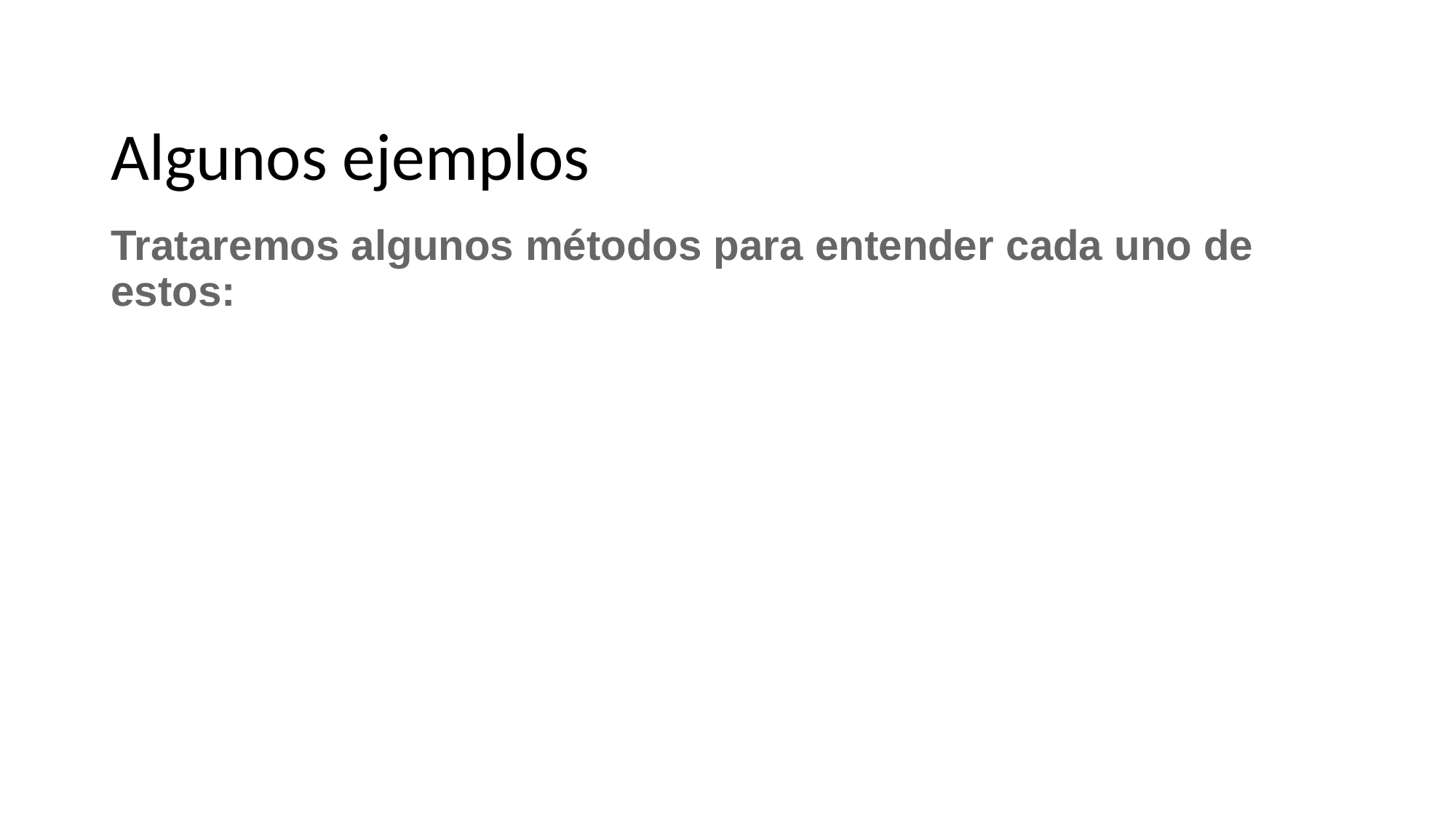

# Algunos ejemplos
Trataremos algunos métodos para entender cada uno de estos: